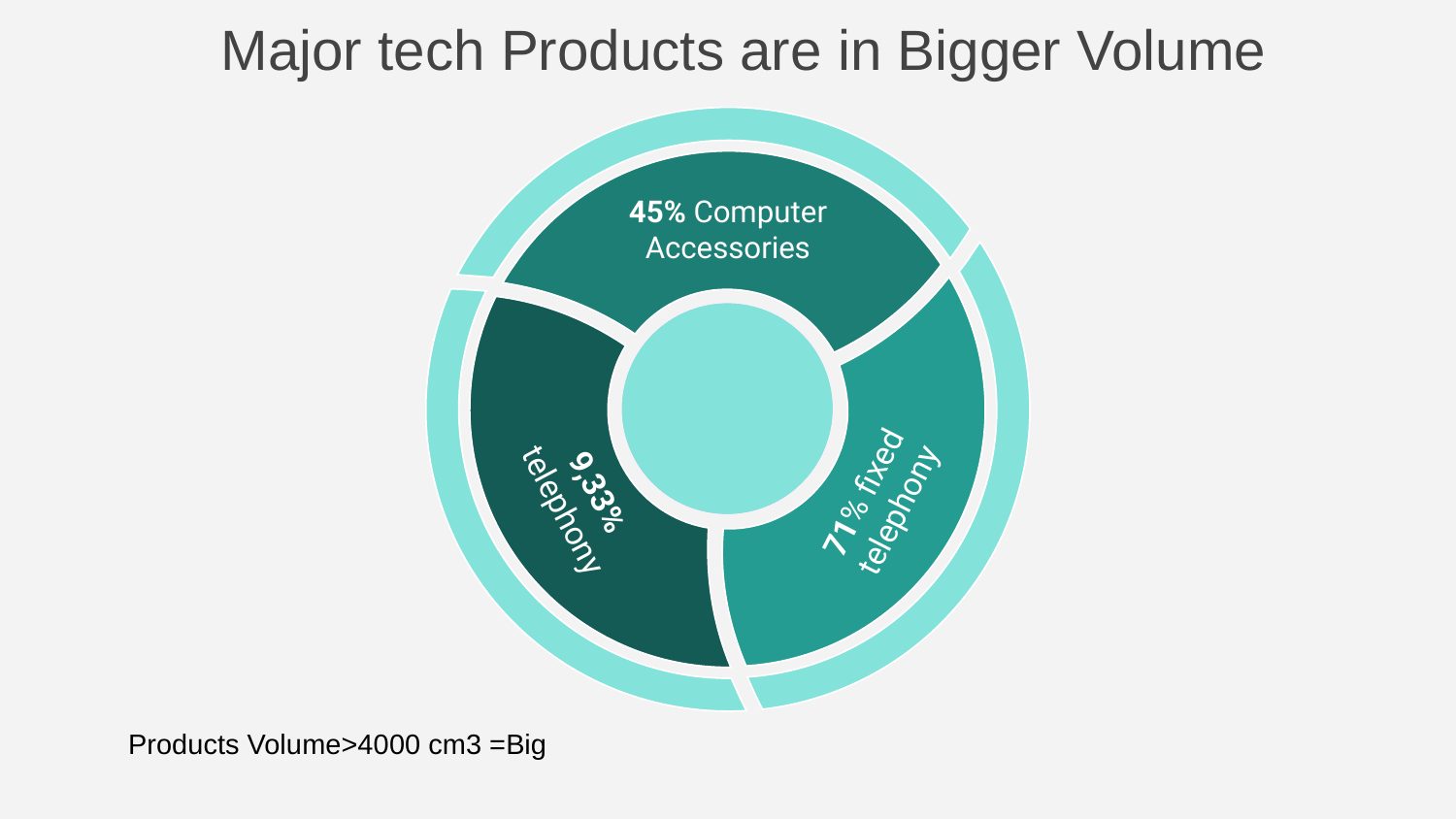

Vestibulum congue

45% Computer Accessories
# Major tech Products are in Bigger Volume

Products Volume>4000 cm3 =Big

Vestibulum congue

71% fixed telephony

Vestibulum congue

9,33% telephony